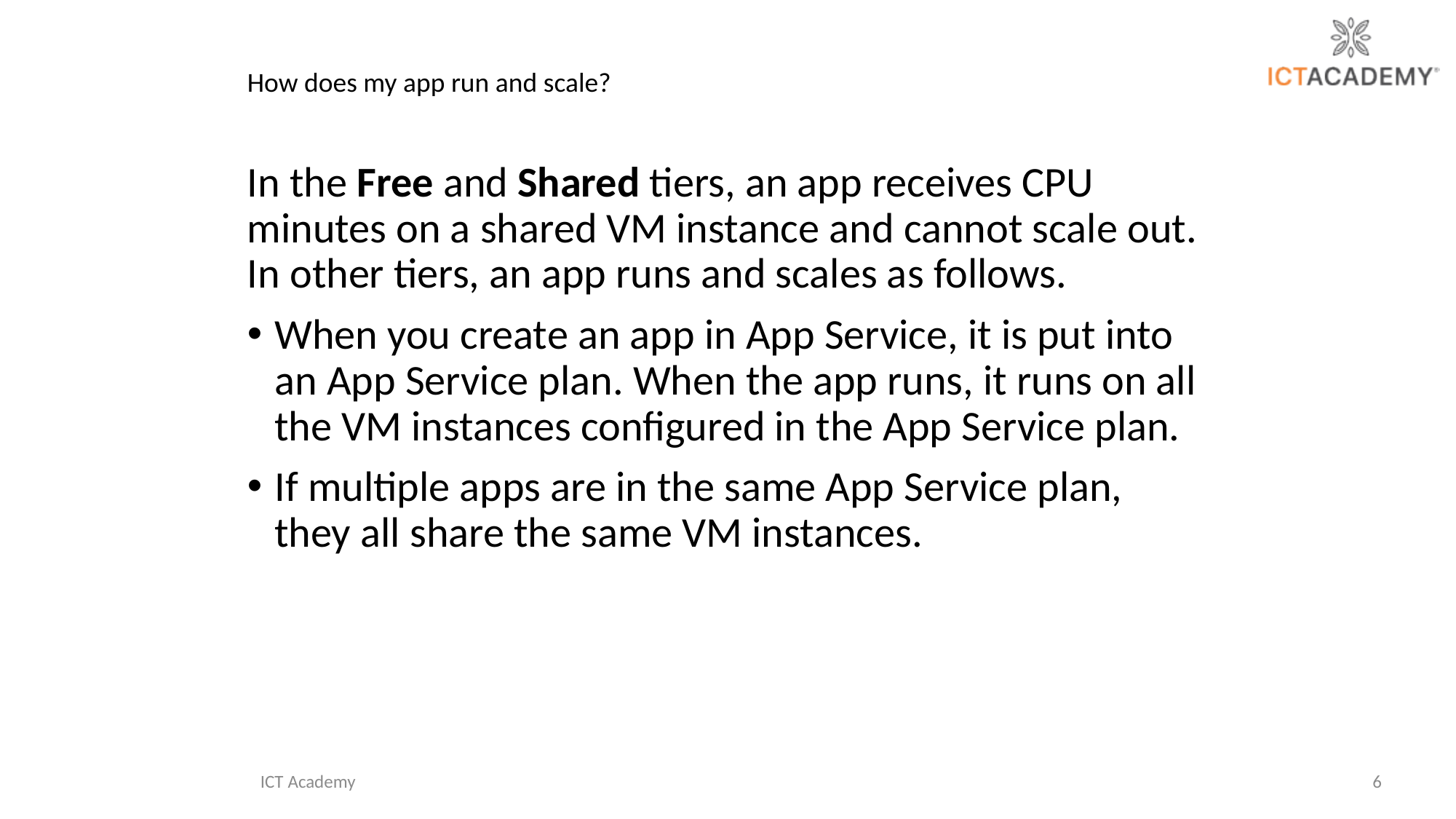

# How does my app run and scale?
In the Free and Shared tiers, an app receives CPU minutes on a shared VM instance and cannot scale out. In other tiers, an app runs and scales as follows.
When you create an app in App Service, it is put into an App Service plan. When the app runs, it runs on all the VM instances configured in the App Service plan.
If multiple apps are in the same App Service plan, they all share the same VM instances.
ICT Academy
6